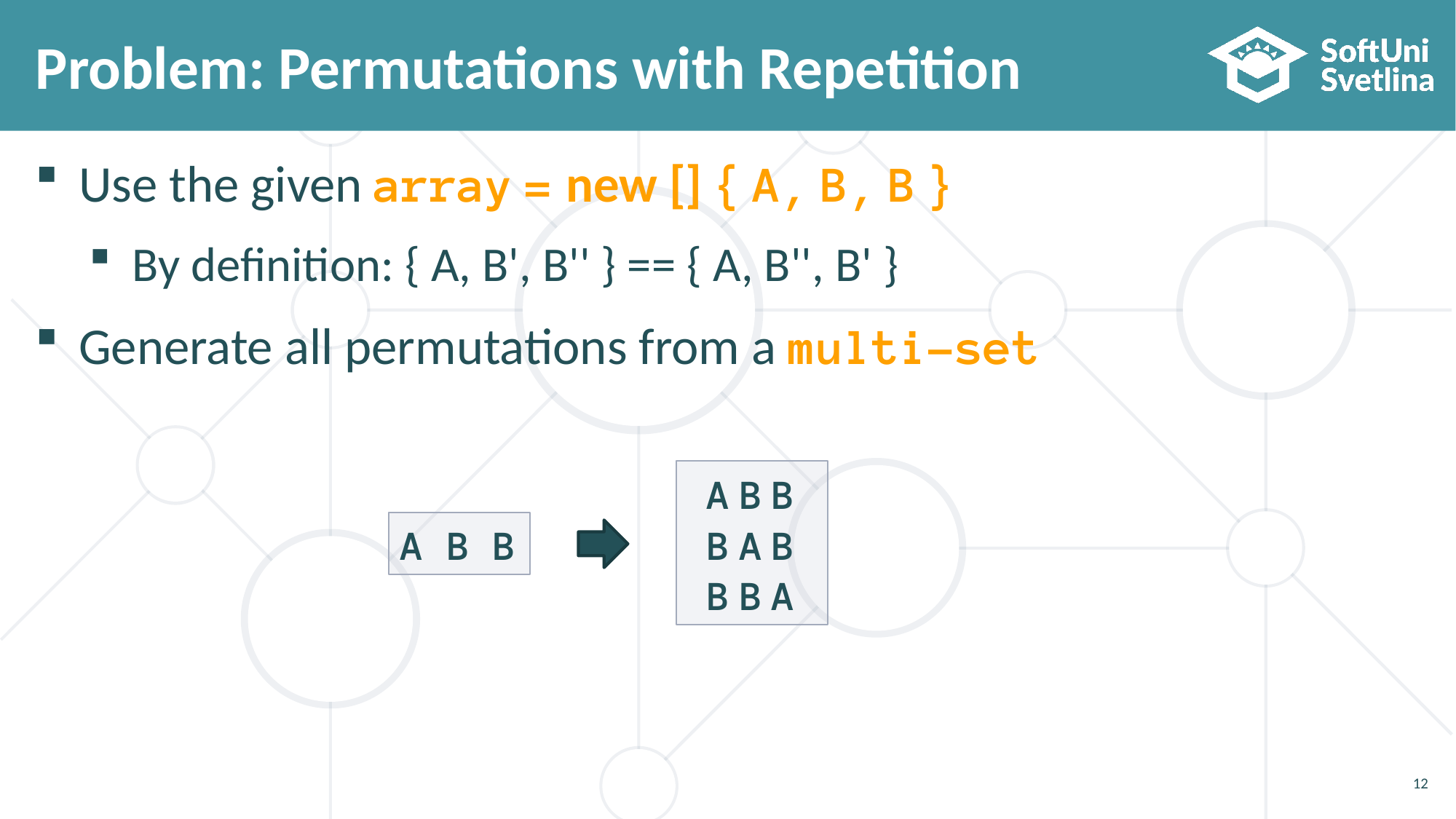

# Problem: Permutations with Repetition
Use the given array = new [] { A, B, B }
By definition: { A, B', B'' } == { A, B'', B' }
Generate all permutations from a multi-set
ABB
BAB
BBA
A B B

12